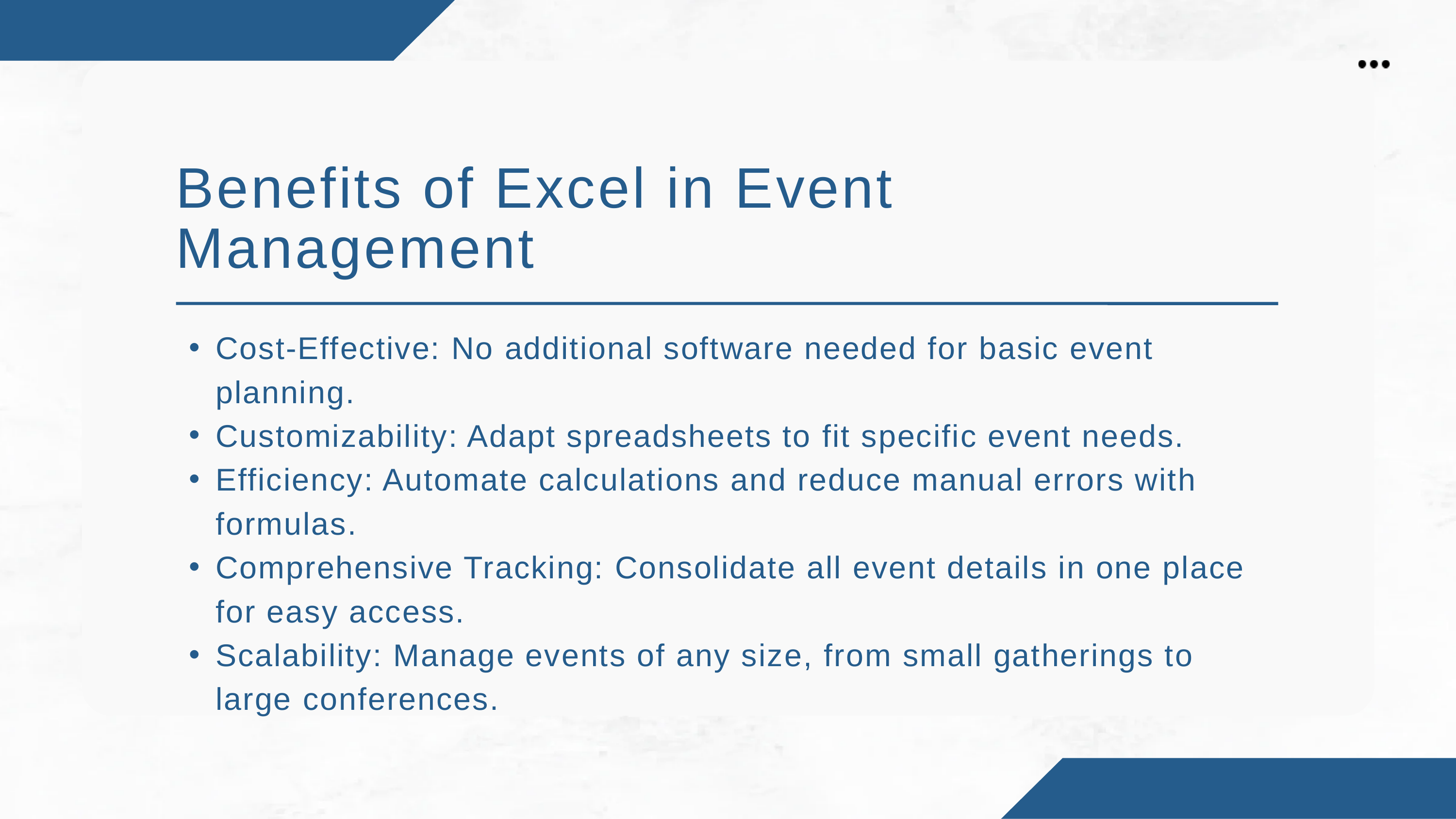

Benefits of Excel in Event Management

Cost-Effective: No additional software needed for basic event planning.
Customizability: Adapt spreadsheets to fit specific event needs.
Efficiency: Automate calculations and reduce manual errors with formulas.
Comprehensive Tracking: Consolidate all event details in one place for easy access.
Scalability: Manage events of any size, from small gatherings to large conferences.